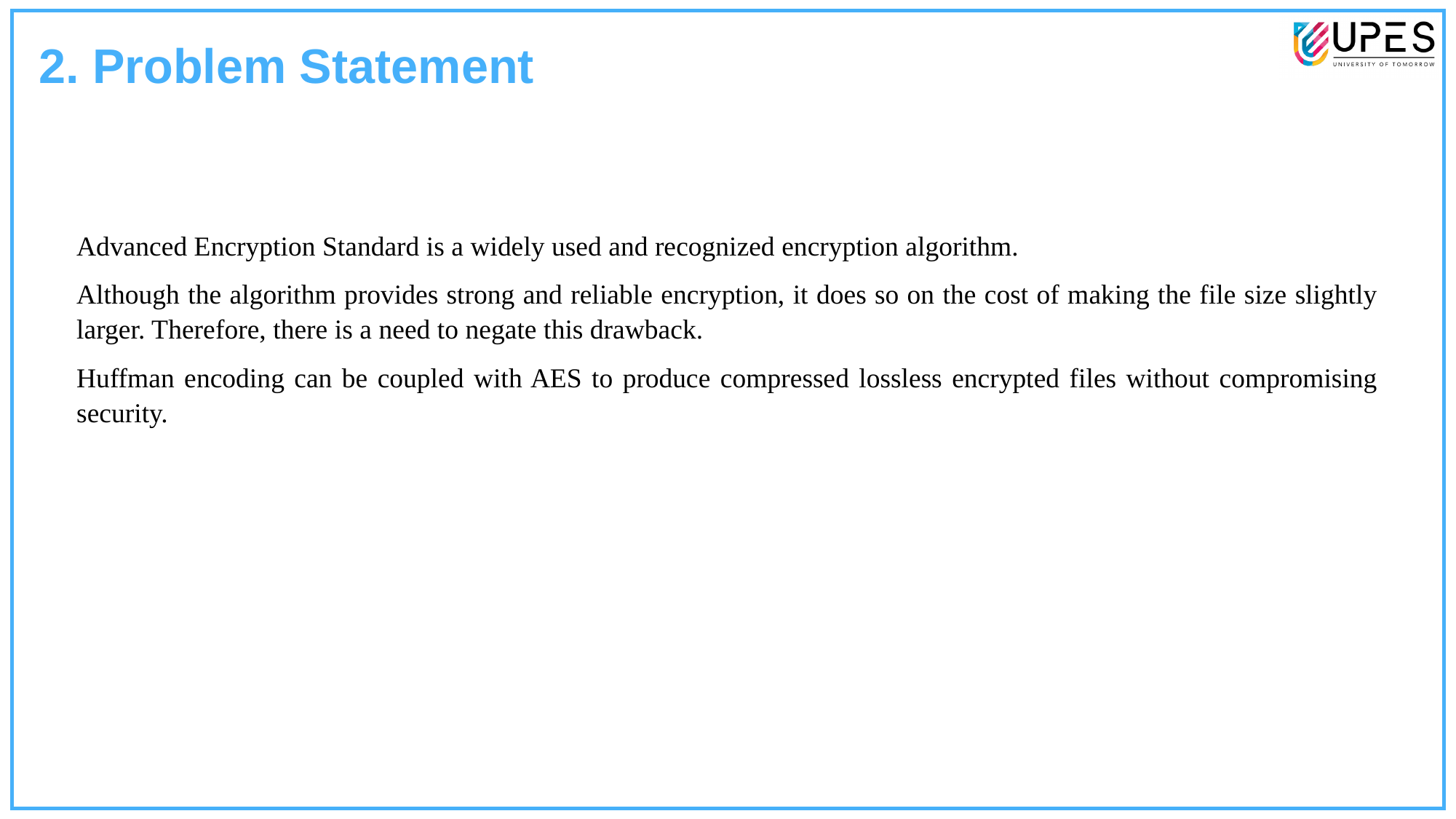

2. Problem Statement
Advanced Encryption Standard is a widely used and recognized encryption algorithm.
Although the algorithm provides strong and reliable encryption, it does so on the cost of making the file size slightly larger. Therefore, there is a need to negate this drawback.
Huffman encoding can be coupled with AES to produce compressed lossless encrypted files without compromising security.